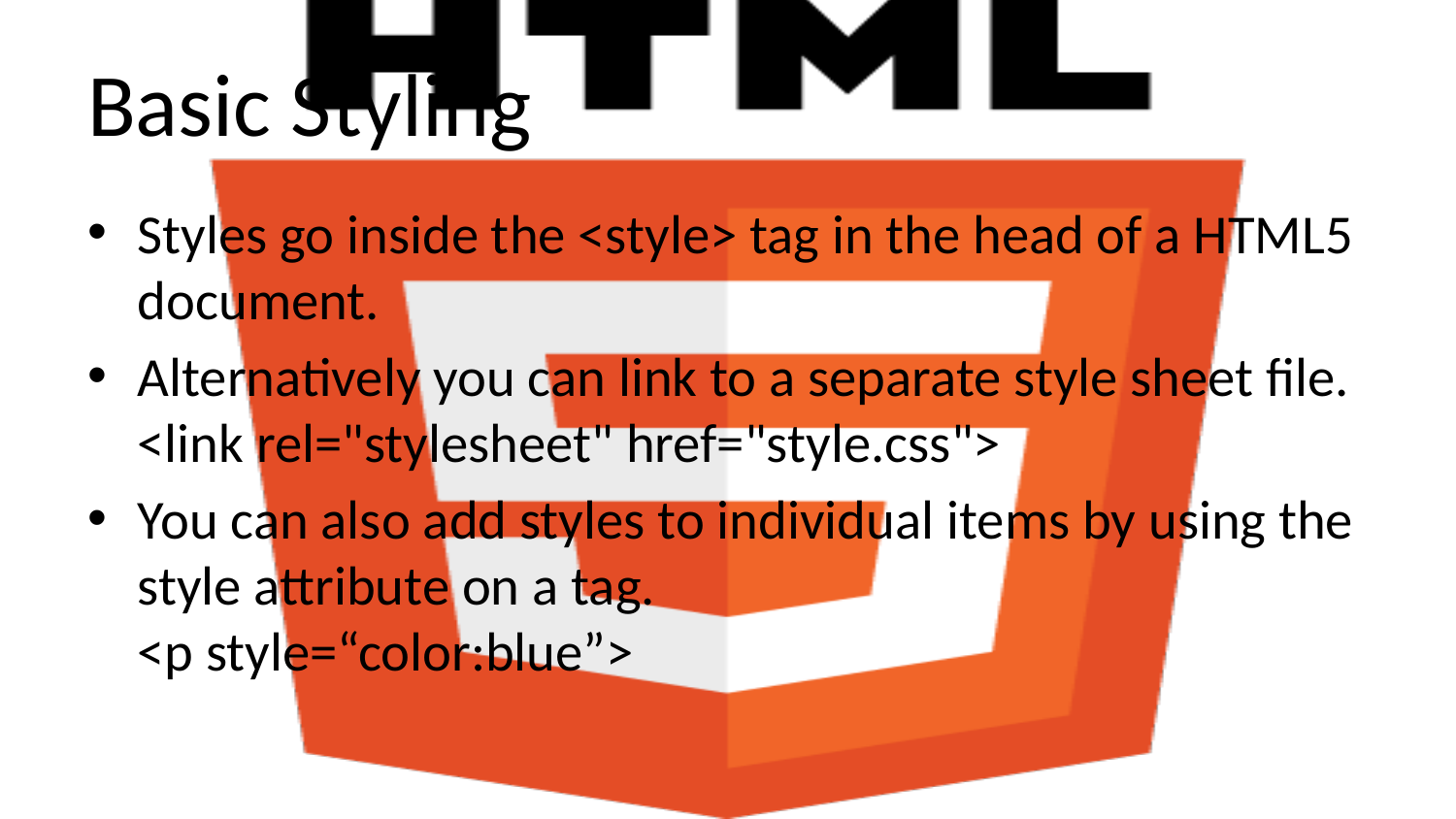

# Basic Styling
Styles go inside the <style> tag in the head of a HTML5 document.
Alternatively you can link to a separate style sheet file.
<link rel="stylesheet" href="style.css">
You can also add styles to individual items by using the style attribute on a tag.
<p style=“color:blue”>